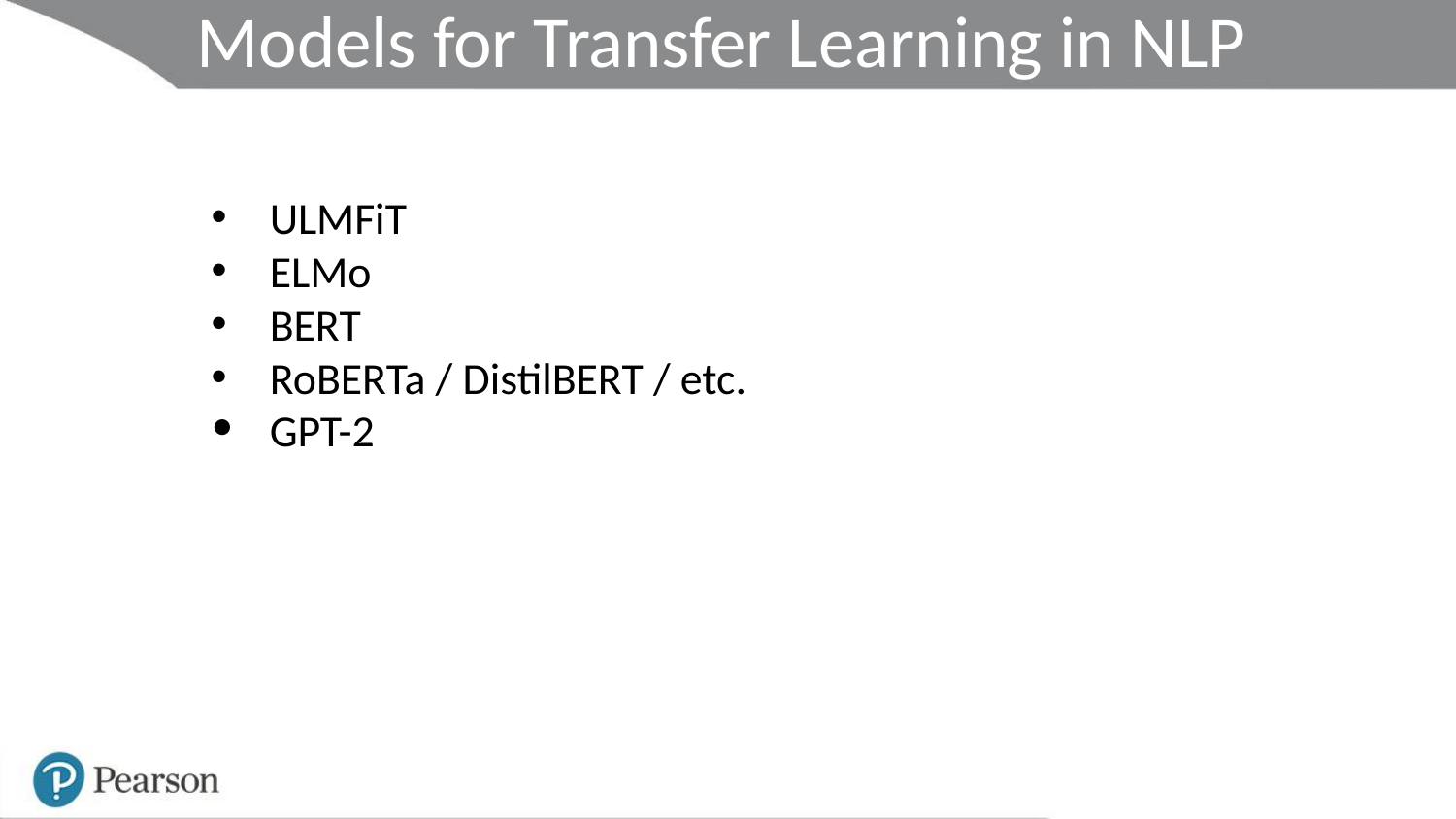

Models for Transfer Learning in NLP

ULMFiT
ELMo
BERT
RoBERTa / DistilBERT / etc.
GPT-2